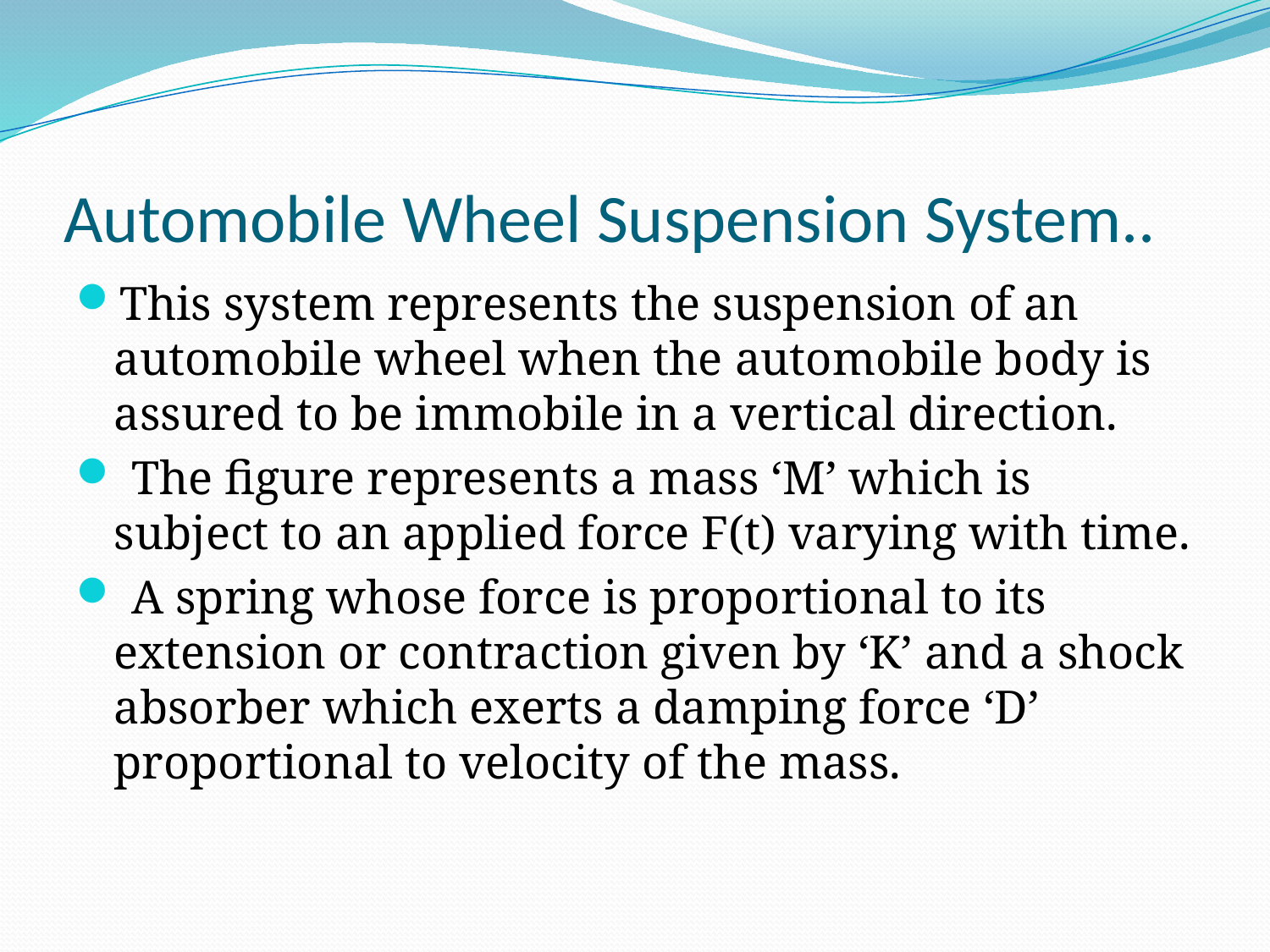

# Automobile Wheel Suspension System..
This system represents the suspension of an automobile wheel when the automobile body is assured to be immobile in a vertical direction.
 The figure represents a mass ‘M’ which is subject to an applied force F(t) varying with time.
 A spring whose force is proportional to its extension or contraction given by ‘K’ and a shock absorber which exerts a damping force ‘D’ proportional to velocity of the mass.